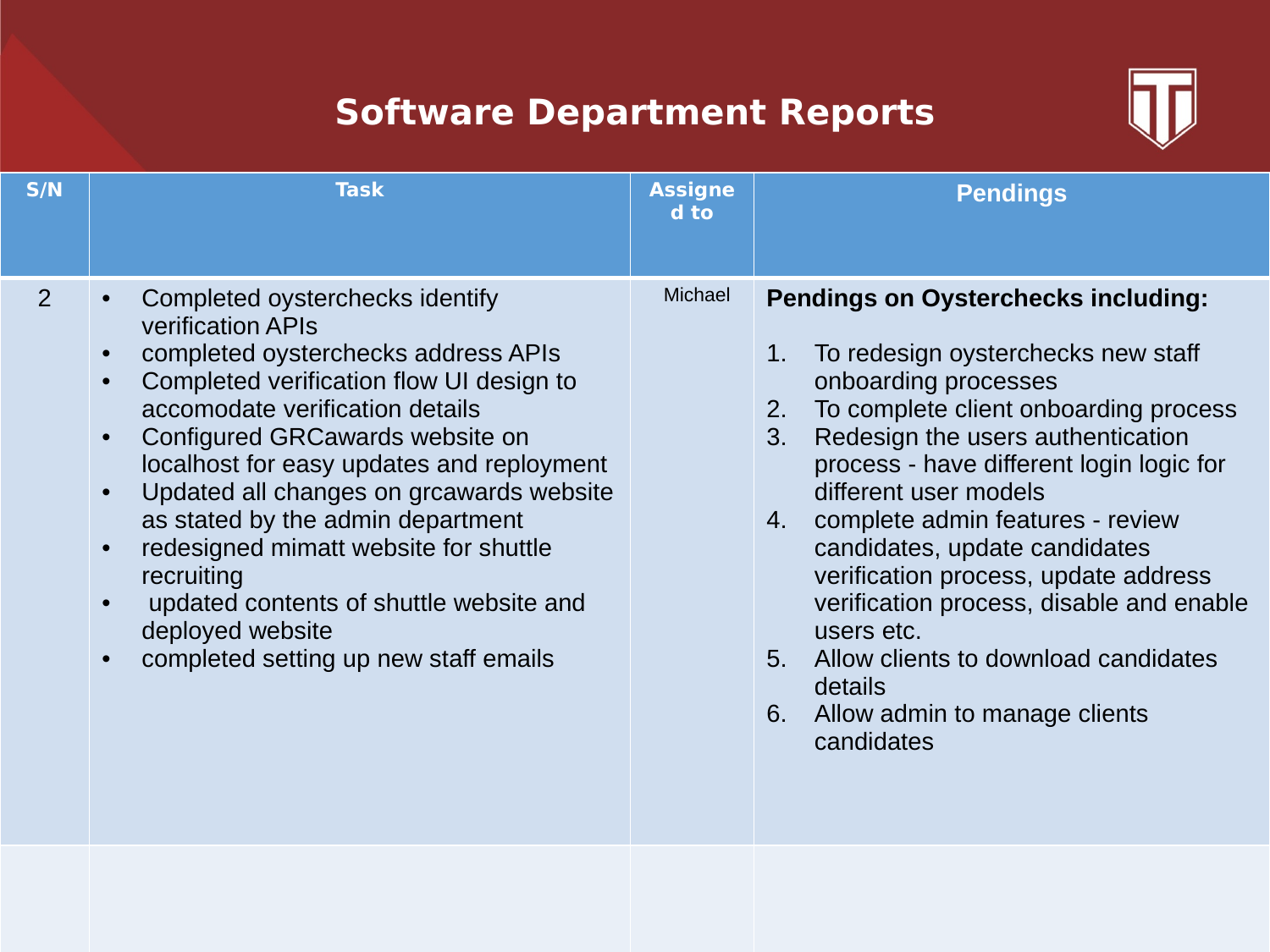

# Software Department Reports
| S/N | Task | Assigned to | Pendings |
| --- | --- | --- | --- |
| 2 | Completed oysterchecks identify verification APIs completed oysterchecks address APIs Completed verification flow UI design to accomodate verification details Configured GRCawards website on localhost for easy updates and reployment Updated all changes on grcawards website as stated by the admin department redesigned mimatt website for shuttle recruiting updated contents of shuttle website and deployed website completed setting up new staff emails | Michael | Pendings on Oysterchecks including: To redesign oysterchecks new staff onboarding processes To complete client onboarding process Redesign the users authentication process - have different login logic for different user models complete admin features - review candidates, update candidates verification process, update address verification process, disable and enable users etc. Allow clients to download candidates details Allow admin to manage clients candidates |
|  |  |  |  |
|  |  |  |  |
|  |  |  |  |